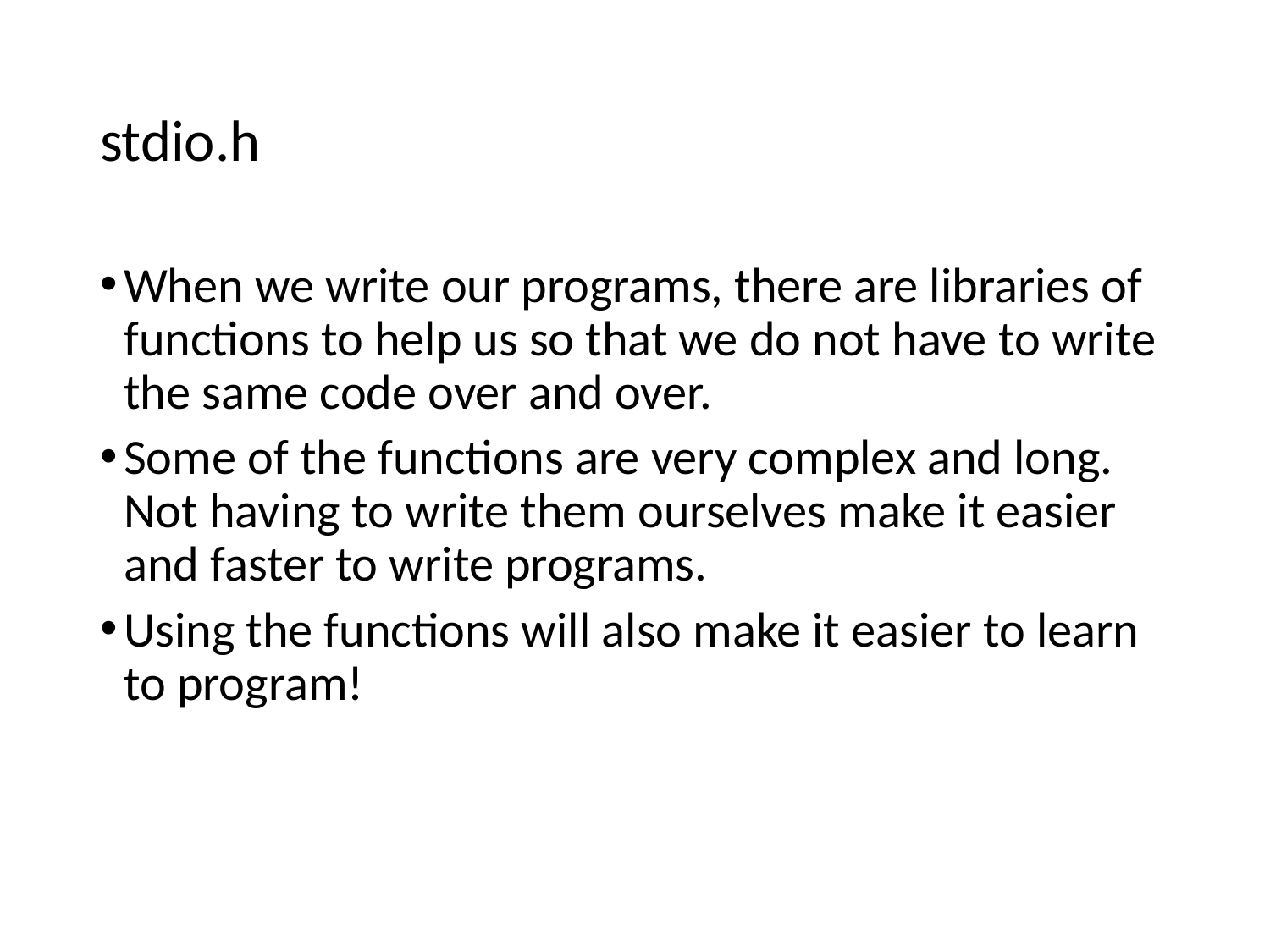

# stdio.h
When we write our programs, there are libraries of functions to help us so that we do not have to write the same code over and over.
Some of the functions are very complex and long.  Not having to write them ourselves make it easier and faster to write programs.
Using the functions will also make it easier to learn to program!